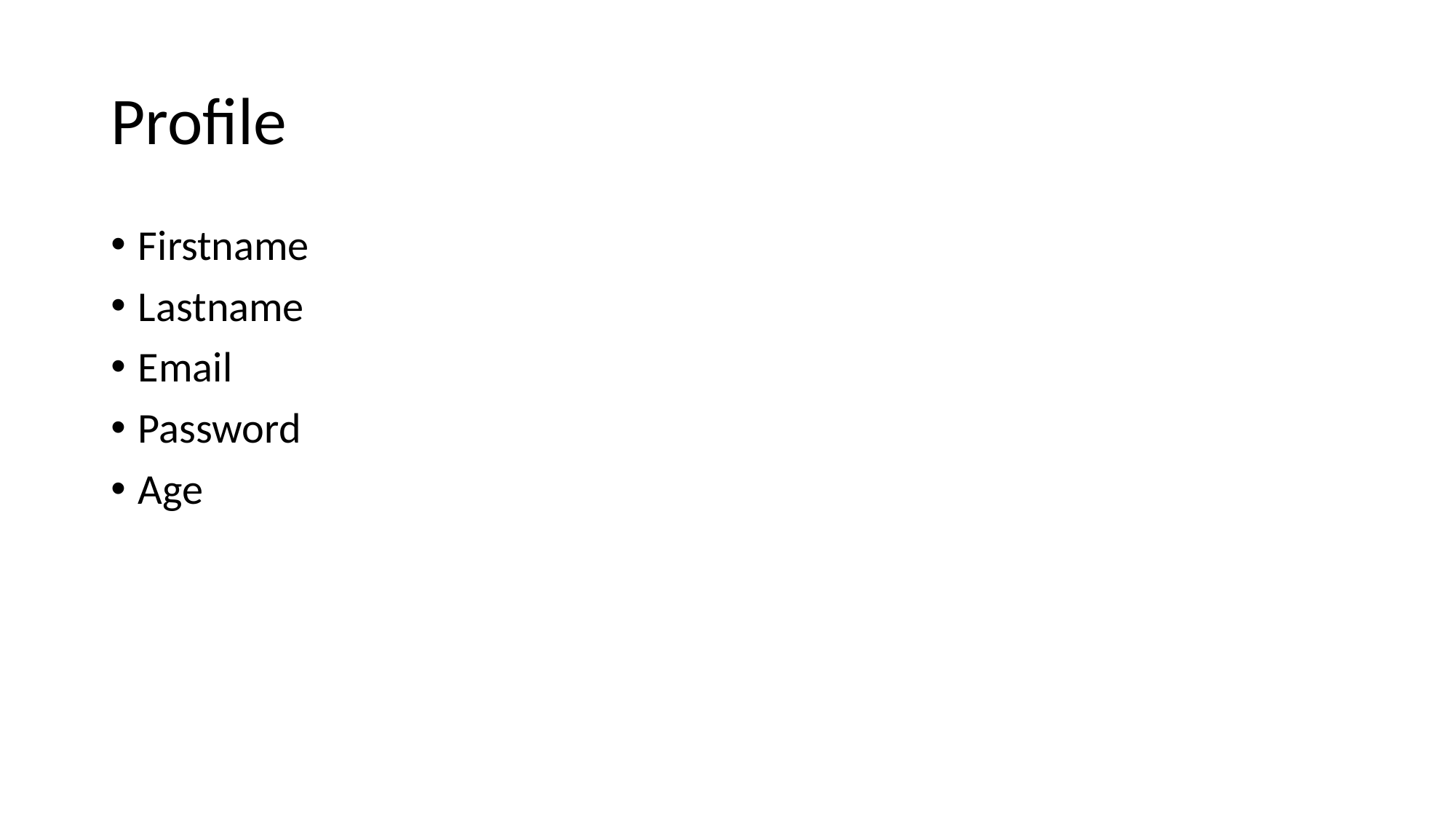

# Profile
Firstname
Lastname
Email
Password
Age